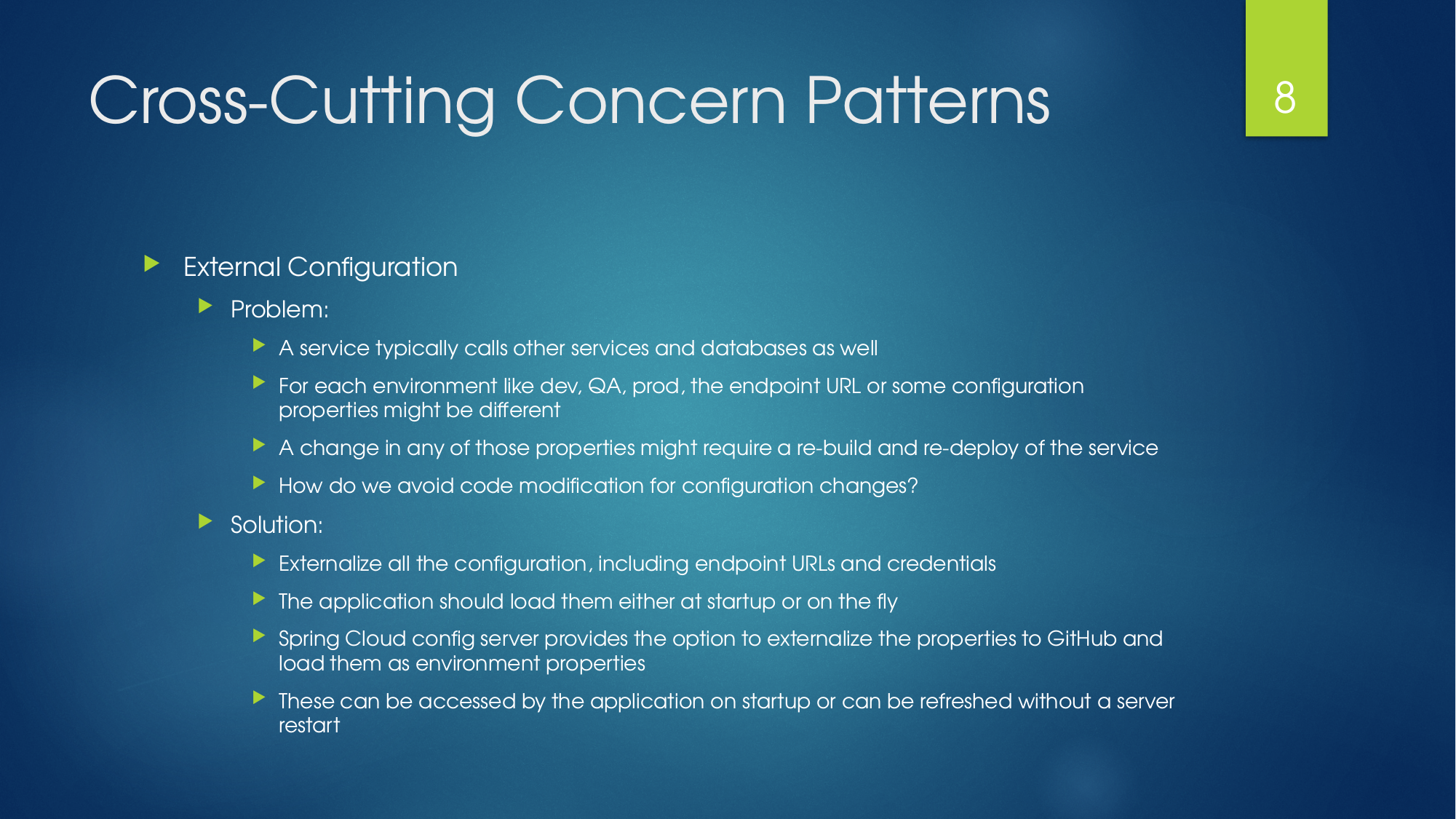

8
# Cross-Cutting Concern Patterns
External Configuration
Problem:
A service typically calls other services and databases as well
For each environment like dev, QA, prod, the endpoint URL or some configuration properties might be different
A change in any of those properties might require a re-build and re-deploy of the service
How do we avoid code modification for configuration changes?
Solution:
Externalize all the configuration, including endpoint URLs and credentials
The application should load them either at startup or on the fly
Spring Cloud config server provides the option to externalize the properties to GitHub and load them as environment properties
These can be accessed by the application on startup or can be refreshed without a server restart